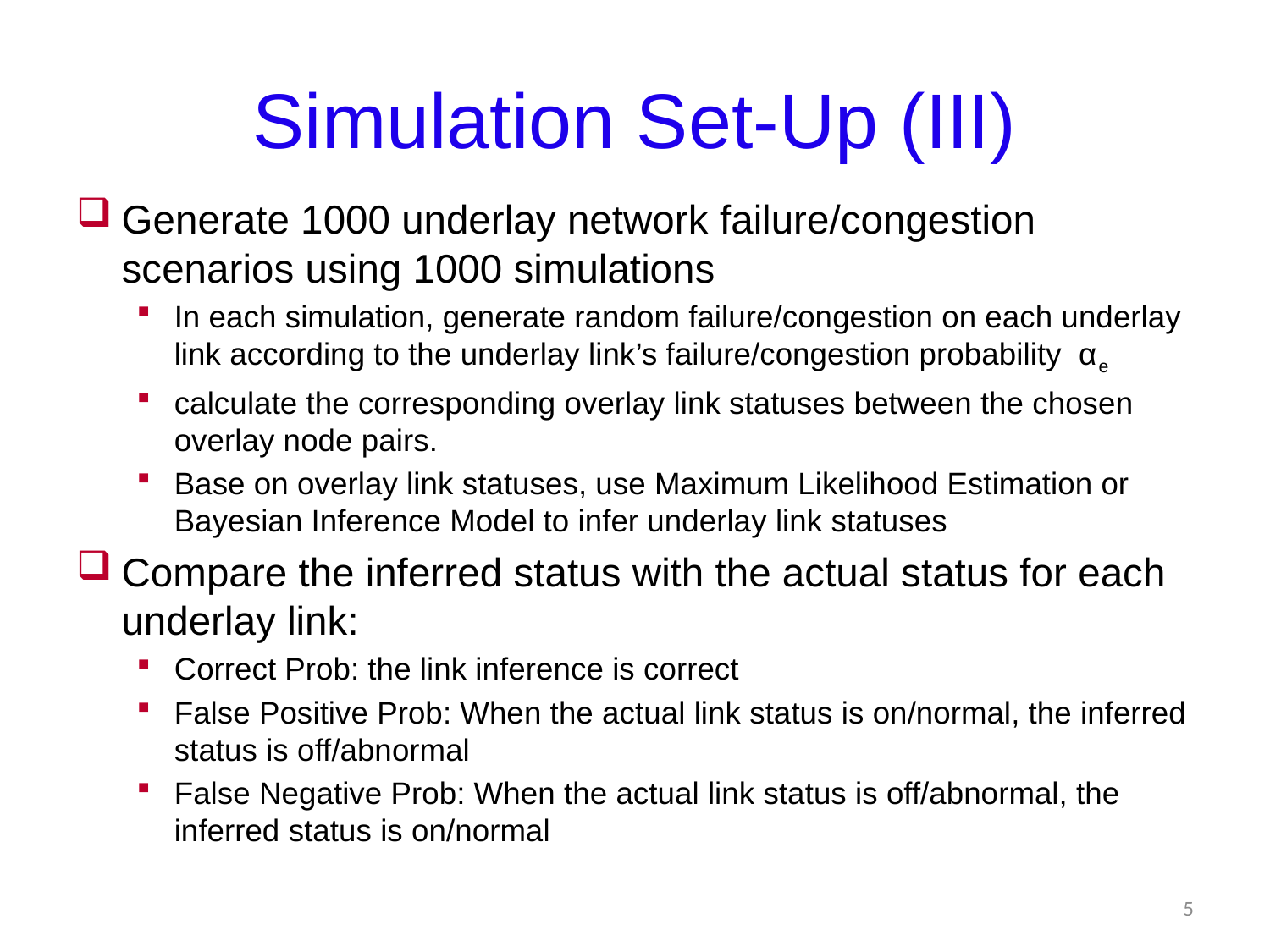

# Simulation Set-Up (III)
Generate 1000 underlay network failure/congestion scenarios using 1000 simulations
In each simulation, generate random failure/congestion on each underlay link according to the underlay link’s failure/congestion probability  αe
calculate the corresponding overlay link statuses between the chosen overlay node pairs.
Base on overlay link statuses, use Maximum Likelihood Estimation or Bayesian Inference Model to infer underlay link statuses
Compare the inferred status with the actual status for each underlay link:
Correct Prob: the link inference is correct
False Positive Prob: When the actual link status is on/normal, the inferred status is off/abnormal
False Negative Prob: When the actual link status is off/abnormal, the inferred status is on/normal

5